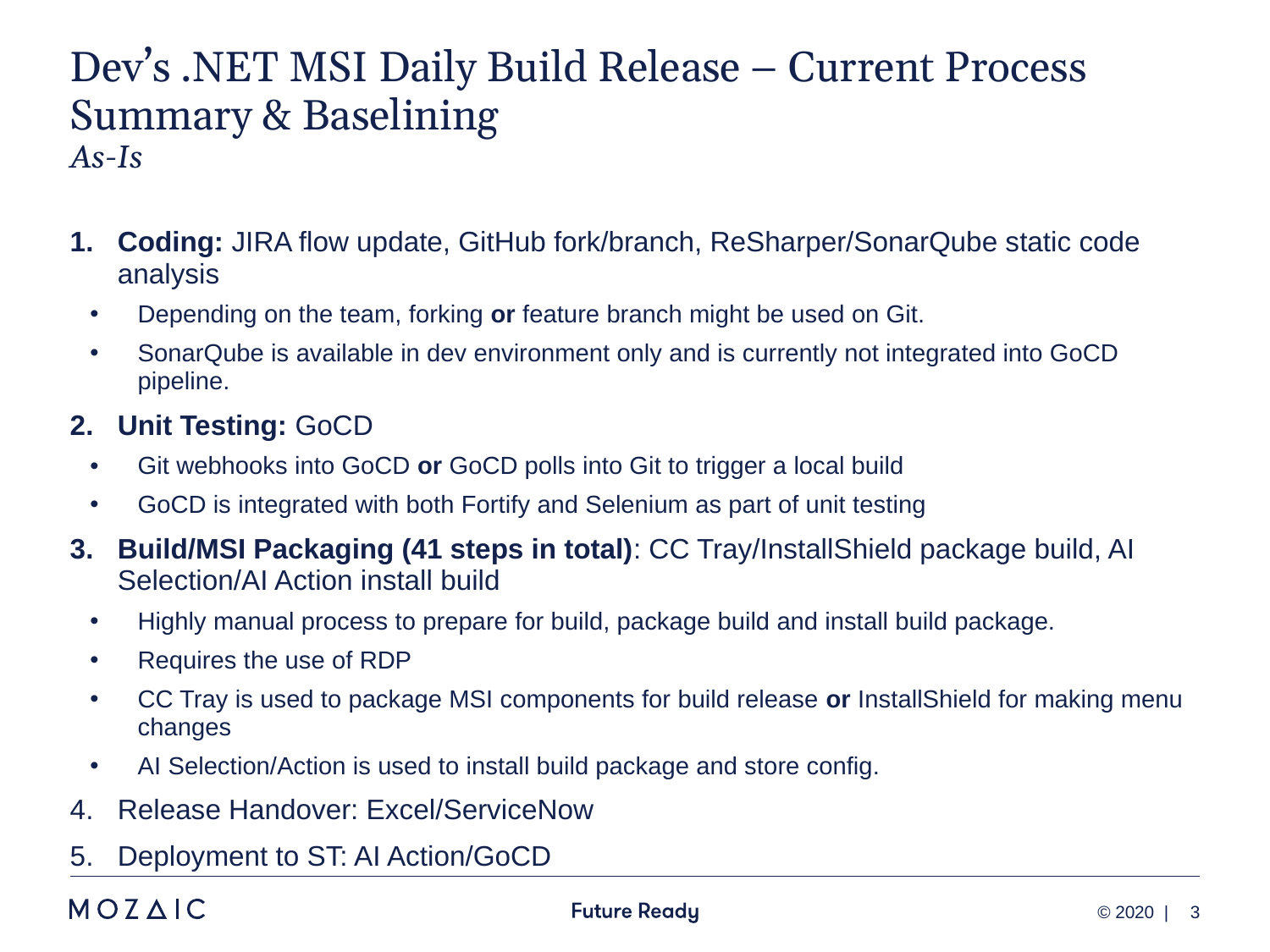

# Dev’s .NET MSI Daily Build Release – Current Process Summary & Baselining As-Is
Coding: JIRA flow update, GitHub fork/branch, ReSharper/SonarQube static code analysis
Depending on the team, forking or feature branch might be used on Git.
SonarQube is available in dev environment only and is currently not integrated into GoCD pipeline.
Unit Testing: GoCD
Git webhooks into GoCD or GoCD polls into Git to trigger a local build
GoCD is integrated with both Fortify and Selenium as part of unit testing
Build/MSI Packaging (41 steps in total): CC Tray/InstallShield package build, AI Selection/AI Action install build
Highly manual process to prepare for build, package build and install build package.
Requires the use of RDP
CC Tray is used to package MSI components for build release or InstallShield for making menu changes
AI Selection/Action is used to install build package and store config.
Release Handover: Excel/ServiceNow
Deployment to ST: AI Action/GoCD
© 2020  |
3